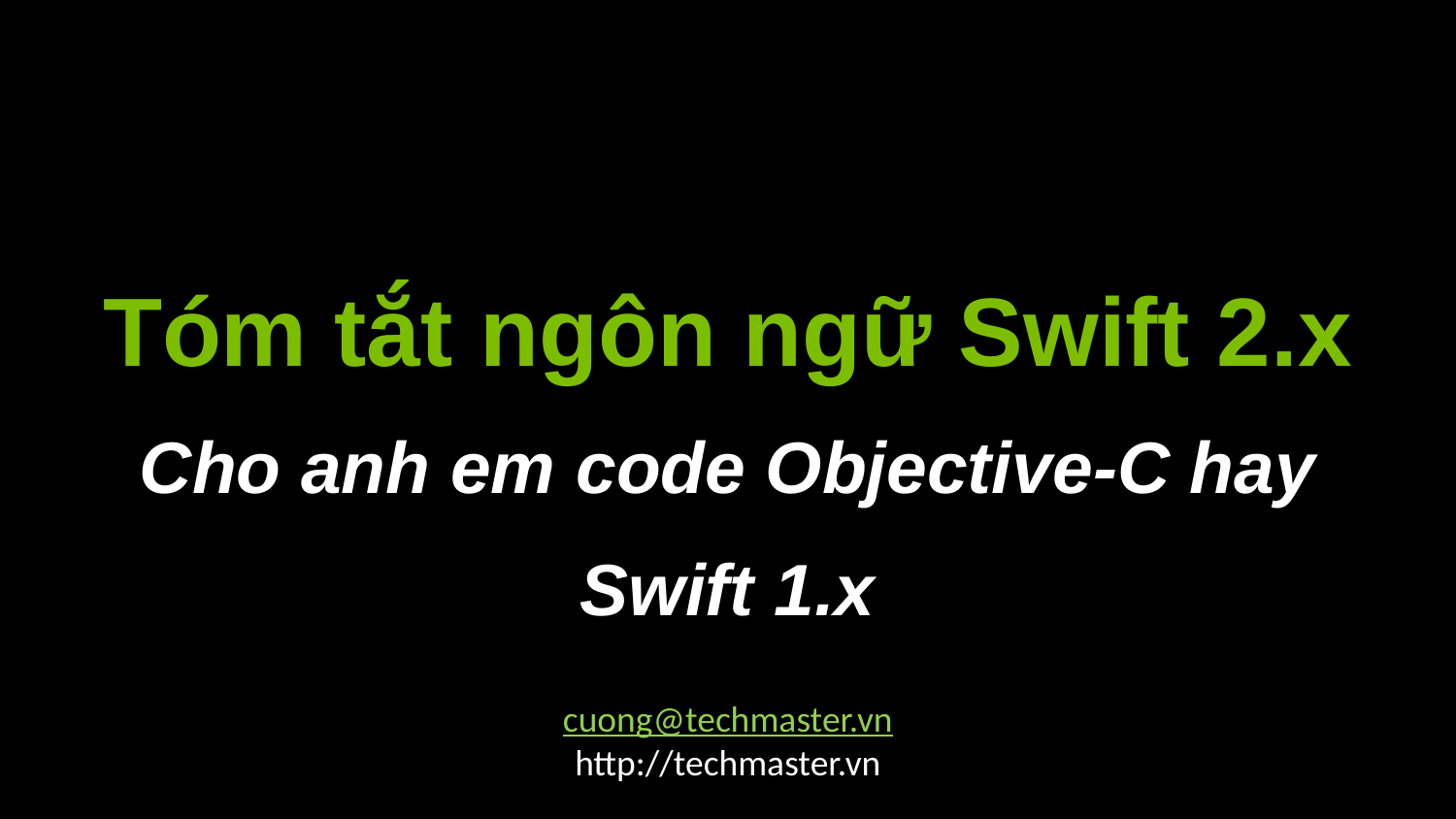

Tóm tắt ngôn ngữ Swift 2.x
Cho anh em code Objective-C hay Swift 1.x
cuong@techmaster.vn
http://techmaster.vn